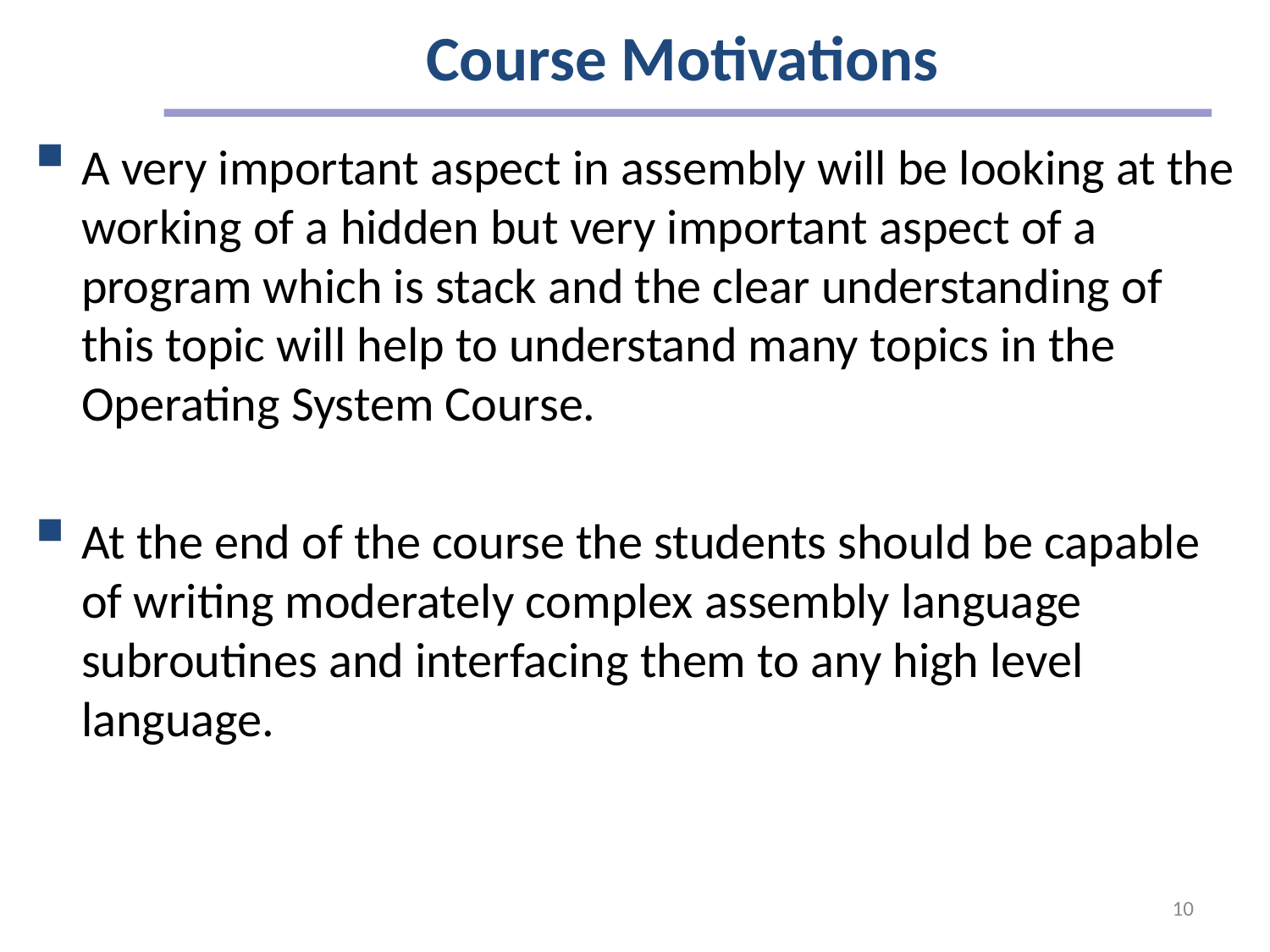

# Course Motivations
A very important aspect in assembly will be looking at the working of a hidden but very important aspect of a program which is stack and the clear understanding of this topic will help to understand many topics in the Operating System Course.

At the end of the course the students should be capable of writing moderately complex assembly language subroutines and interfacing them to any high level language.
10